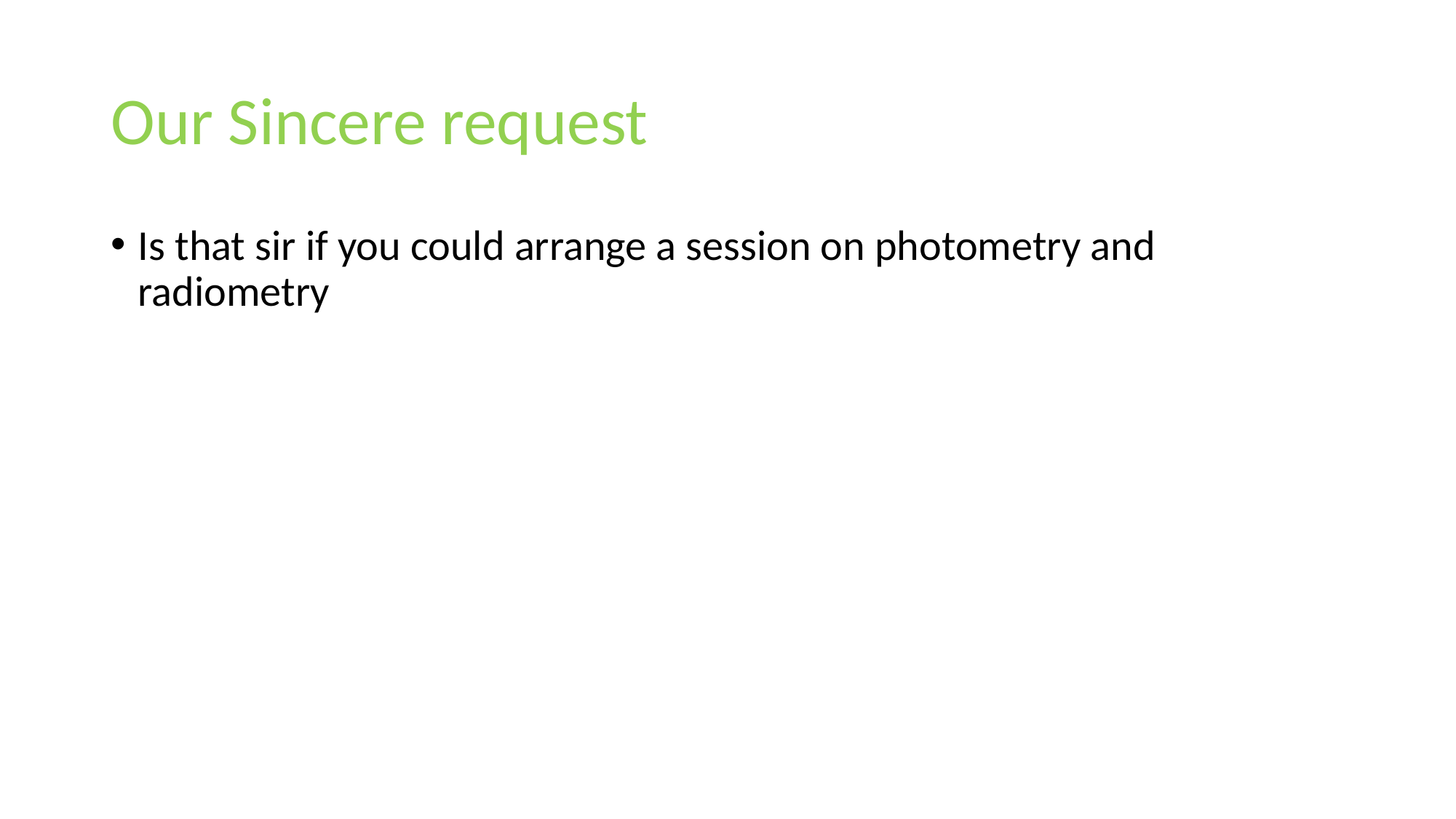

# Our Sincere request
Is that sir if you could arrange a session on photometry and  radiometry